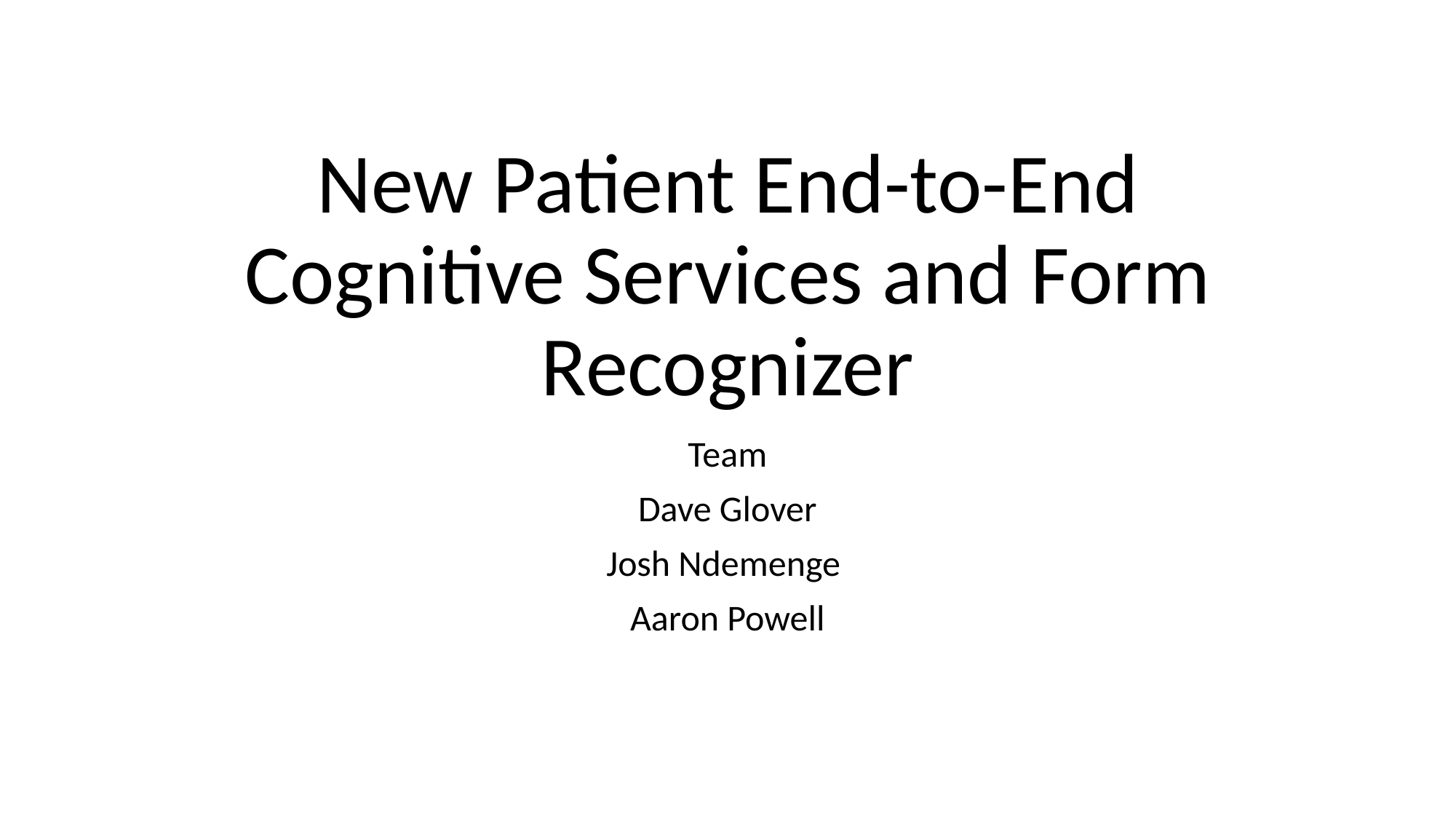

# New Patient End-to-End Cognitive Services and Form Recognizer
Team
Dave Glover
Josh Ndemenge
Aaron Powell